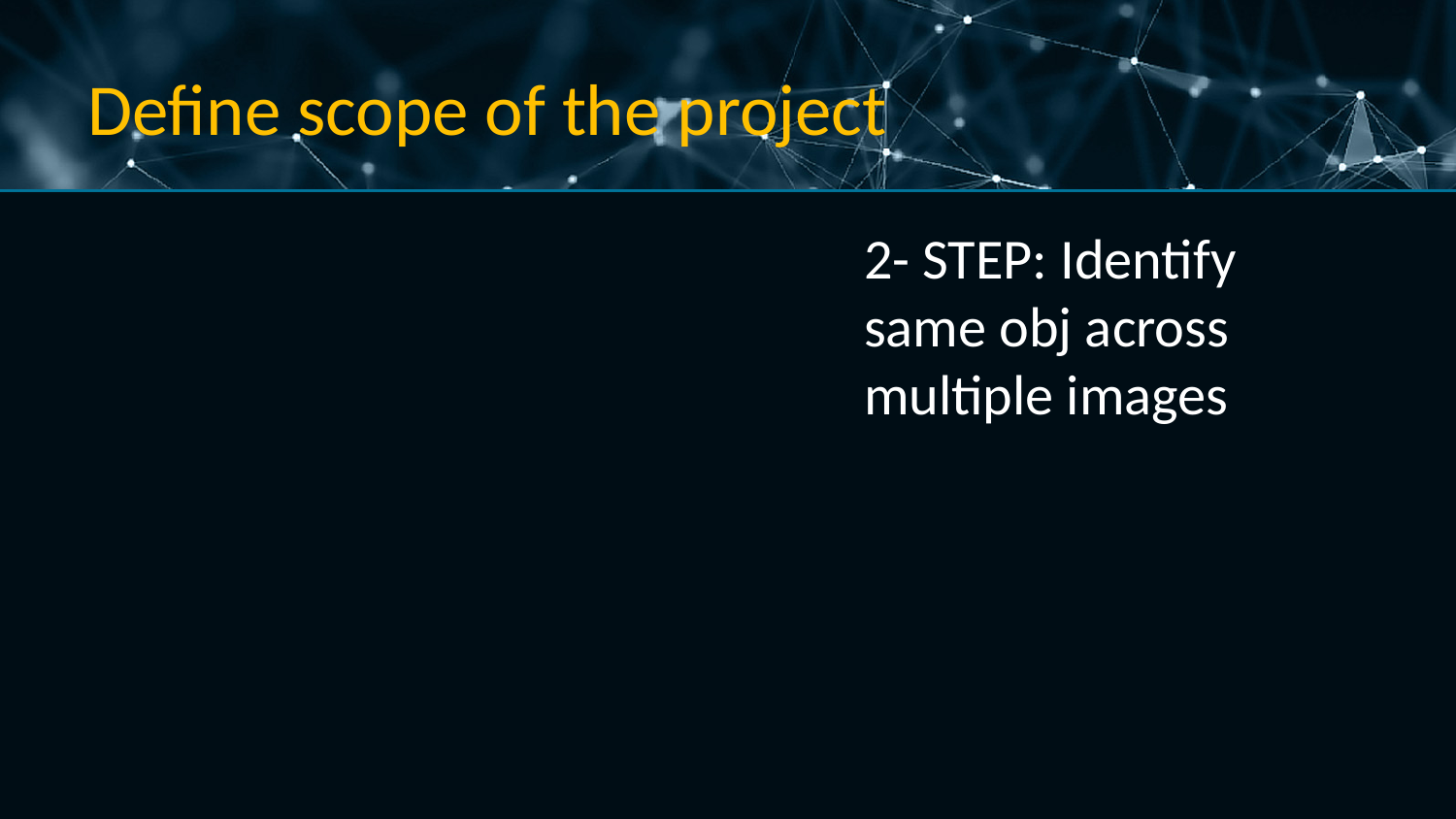

# Define scope of the project
2- STEP: Identify same obj across multiple images